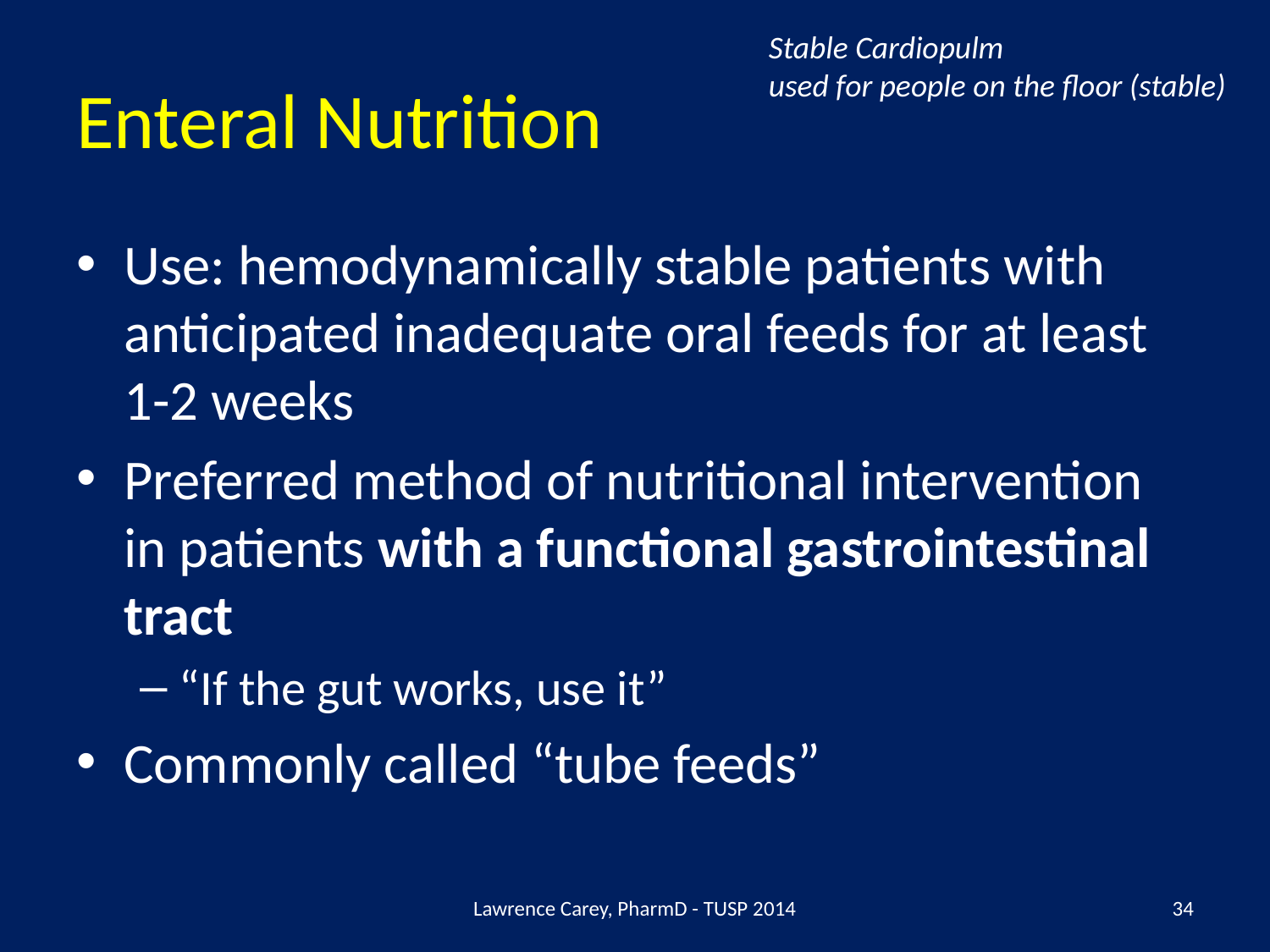

Stable Cardiopulm
used for people on the floor (stable)
# Enteral Nutrition
Use: hemodynamically stable patients with anticipated inadequate oral feeds for at least 1-2 weeks
Preferred method of nutritional intervention in patients with a functional gastrointestinal tract
“If the gut works, use it”
Commonly called “tube feeds”
Lawrence Carey, PharmD - TUSP 2014
34